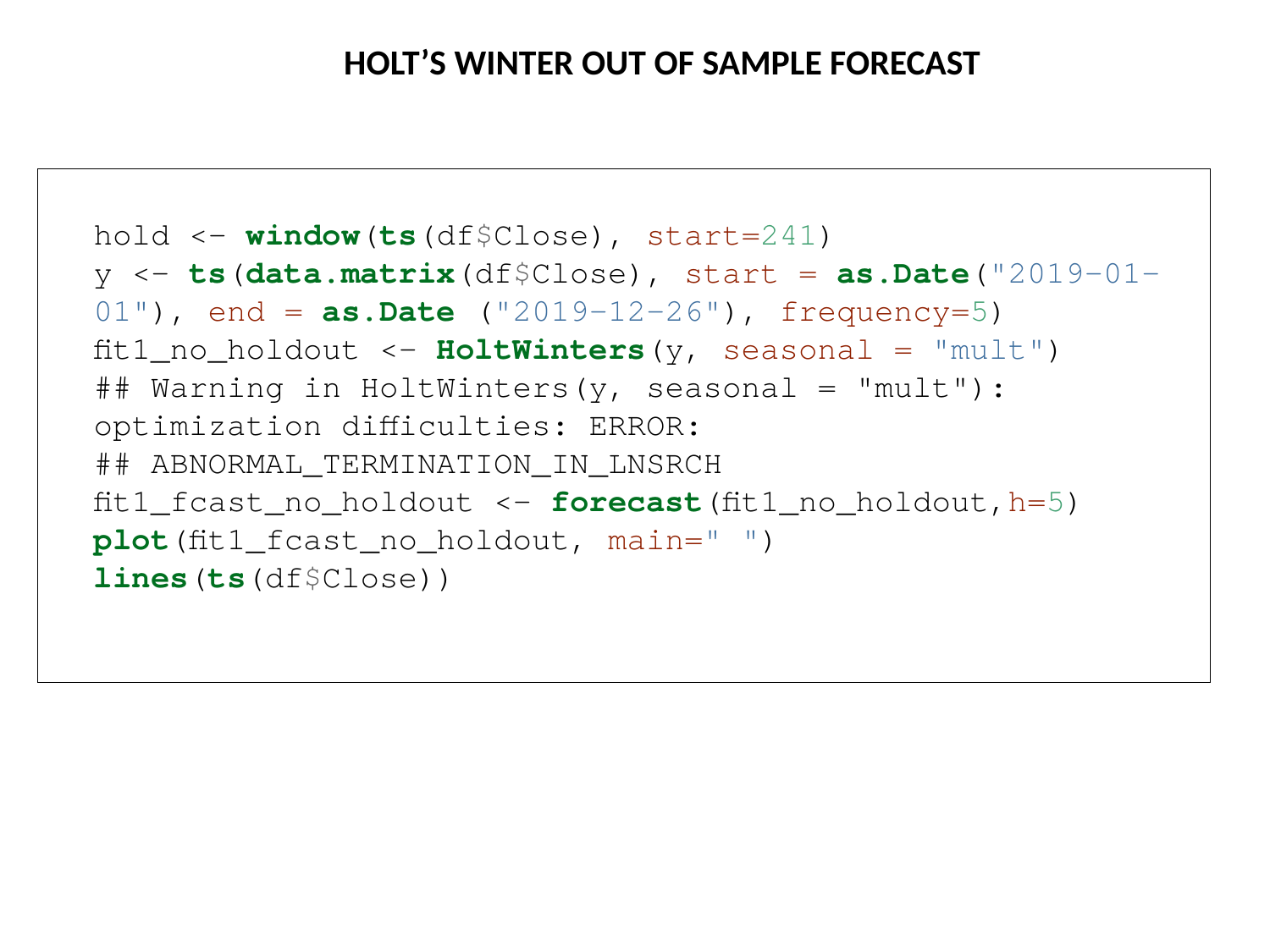

HOLT’S WINTER OUT OF SAMPLE FORECAST
hold <- window(ts(df$Close), start=241)
y <- ts(data.matrix(df$Close), start = as.Date("2019-01-01"), end = as.Date ("2019-12-26"), frequency=5)
fit1_no_holdout <- HoltWinters(y, seasonal = "mult")
## Warning in HoltWinters(y, seasonal = "mult"): optimization difficulties: ERROR:
## ABNORMAL_TERMINATION_IN_LNSRCH
fit1_fcast_no_holdout <- forecast(fit1_no_holdout,h=5)
plot(fit1_fcast_no_holdout, main=" ")
lines(ts(df$Close))